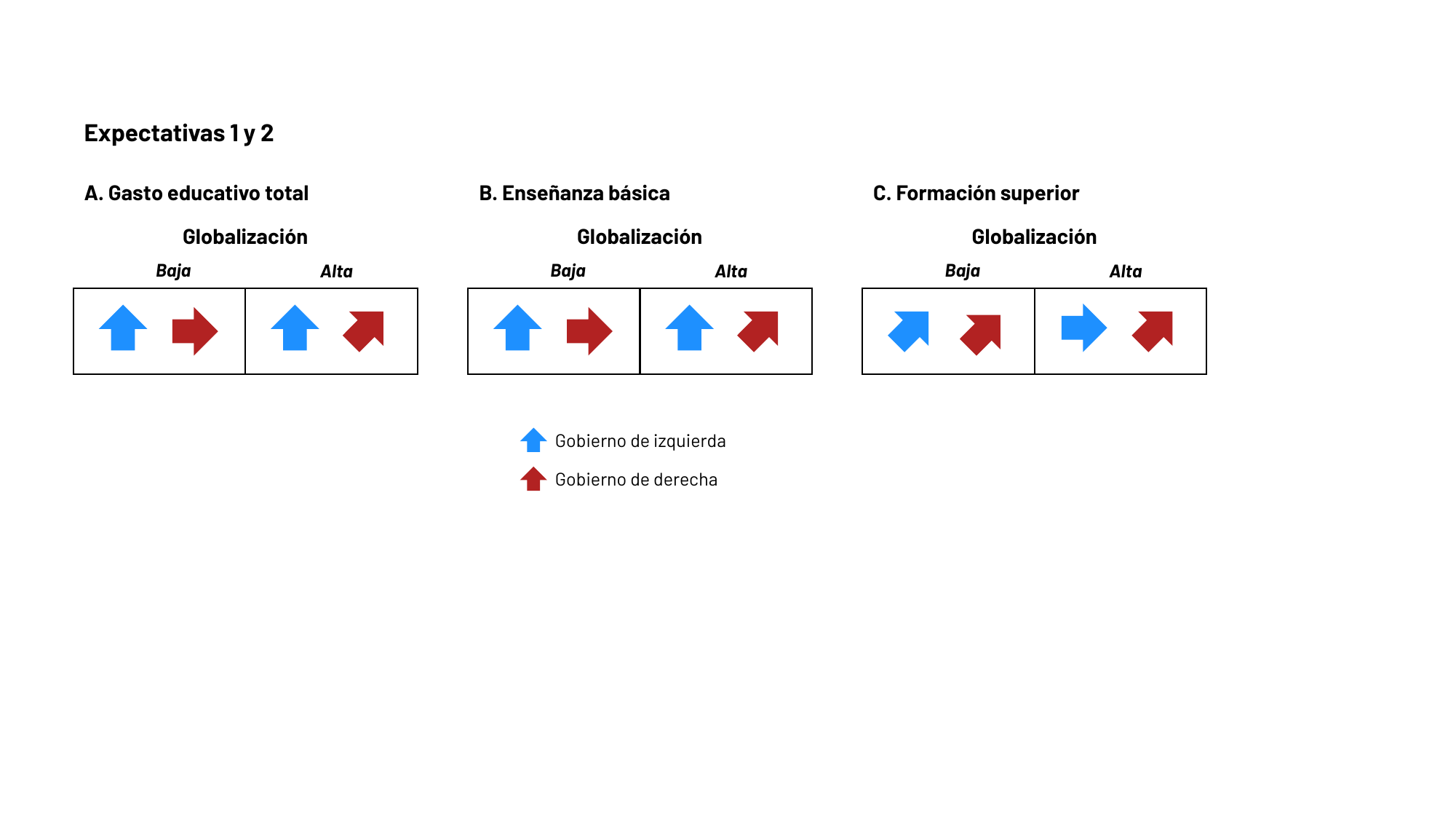

Expectativas 1 y 2
A. Gasto educativo total
B. Enseñanza básica
C. Formación superior
Globalización
Baja
Alta

Globalización
Baja
Alta

Globalización
Baja
Alta

Gobierno de izquierda

Gobierno de derecha